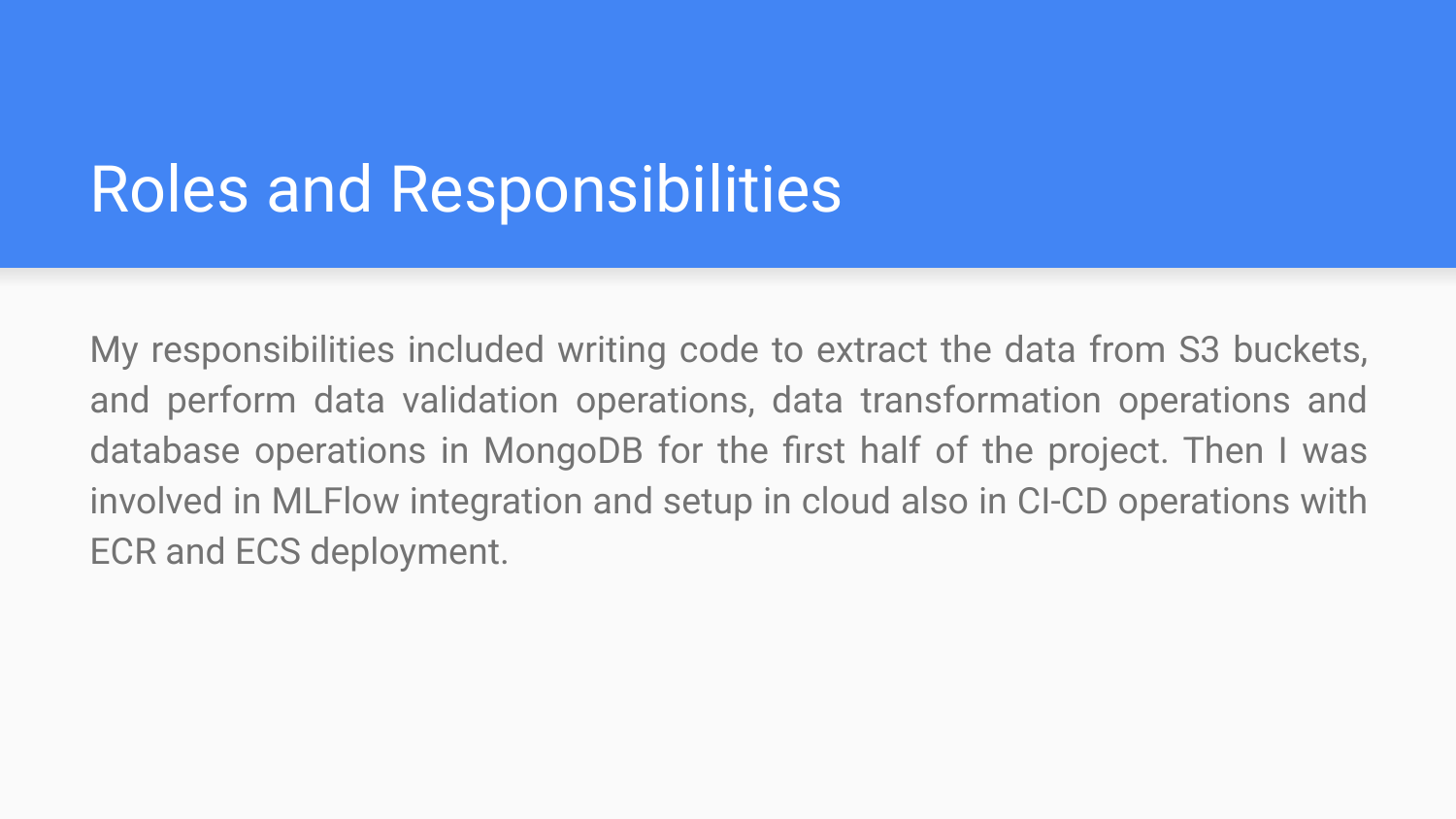

# Roles and Responsibilities
My responsibilities included writing code to extract the data from S3 buckets, and perform data validation operations, data transformation operations and database operations in MongoDB for the first half of the project. Then I was involved in MLFlow integration and setup in cloud also in CI-CD operations with ECR and ECS deployment.